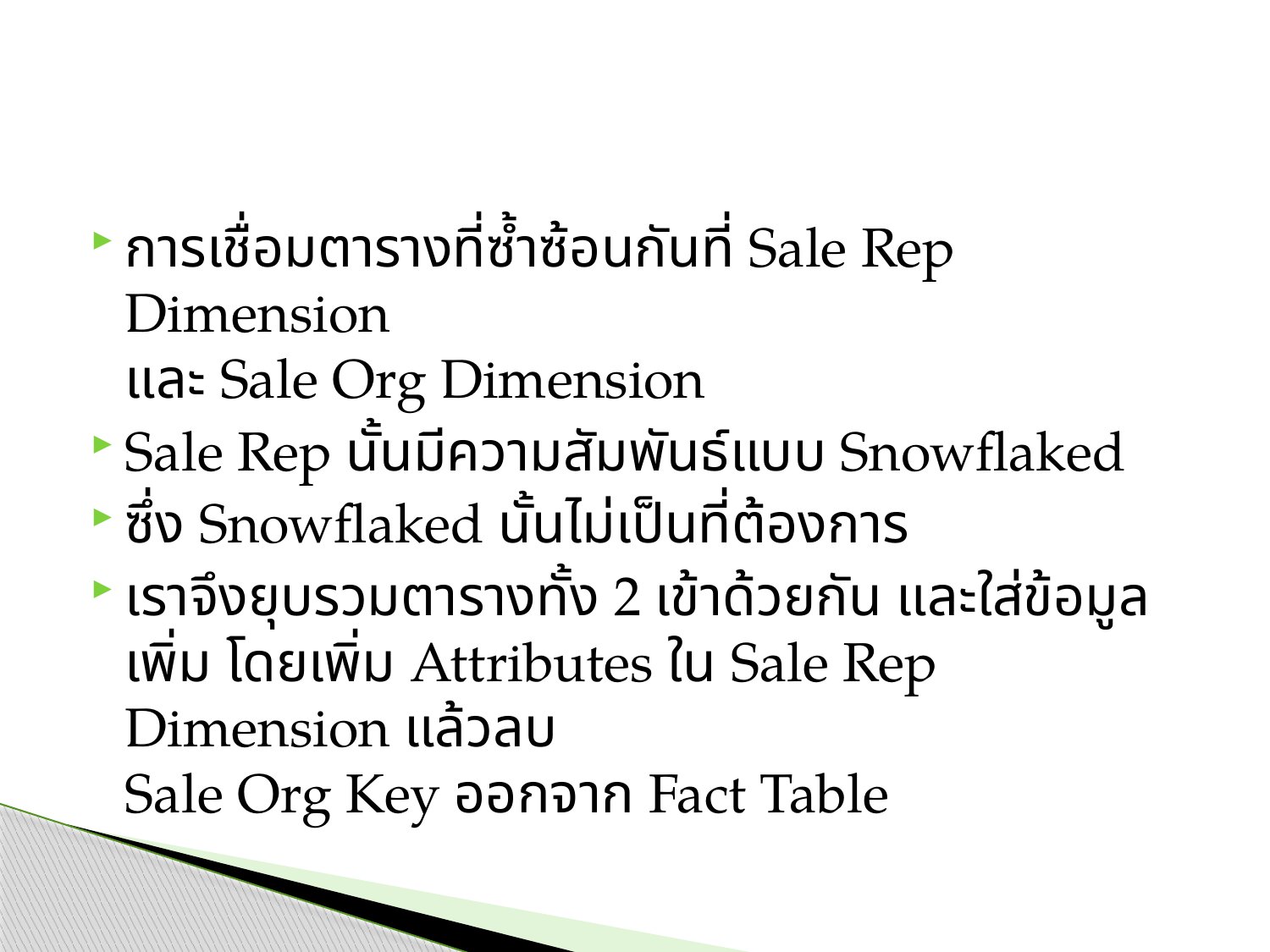

#
การเชื่อมตารางที่ซ้ำซ้อนกันที่ Sale Rep Dimension
และ Sale Org Dimension
Sale Rep นั้นมีความสัมพันธ์แบบ Snowflaked
ซึ่ง Snowflaked นั้นไม่เป็นที่ต้องการ
เราจึงยุบรวมตารางทั้ง 2 เข้าด้วยกัน และใส่ข้อมูลเพิ่ม โดยเพิ่ม Attributes ใน Sale Rep Dimension แล้วลบ
Sale Org Key ออกจาก Fact Table